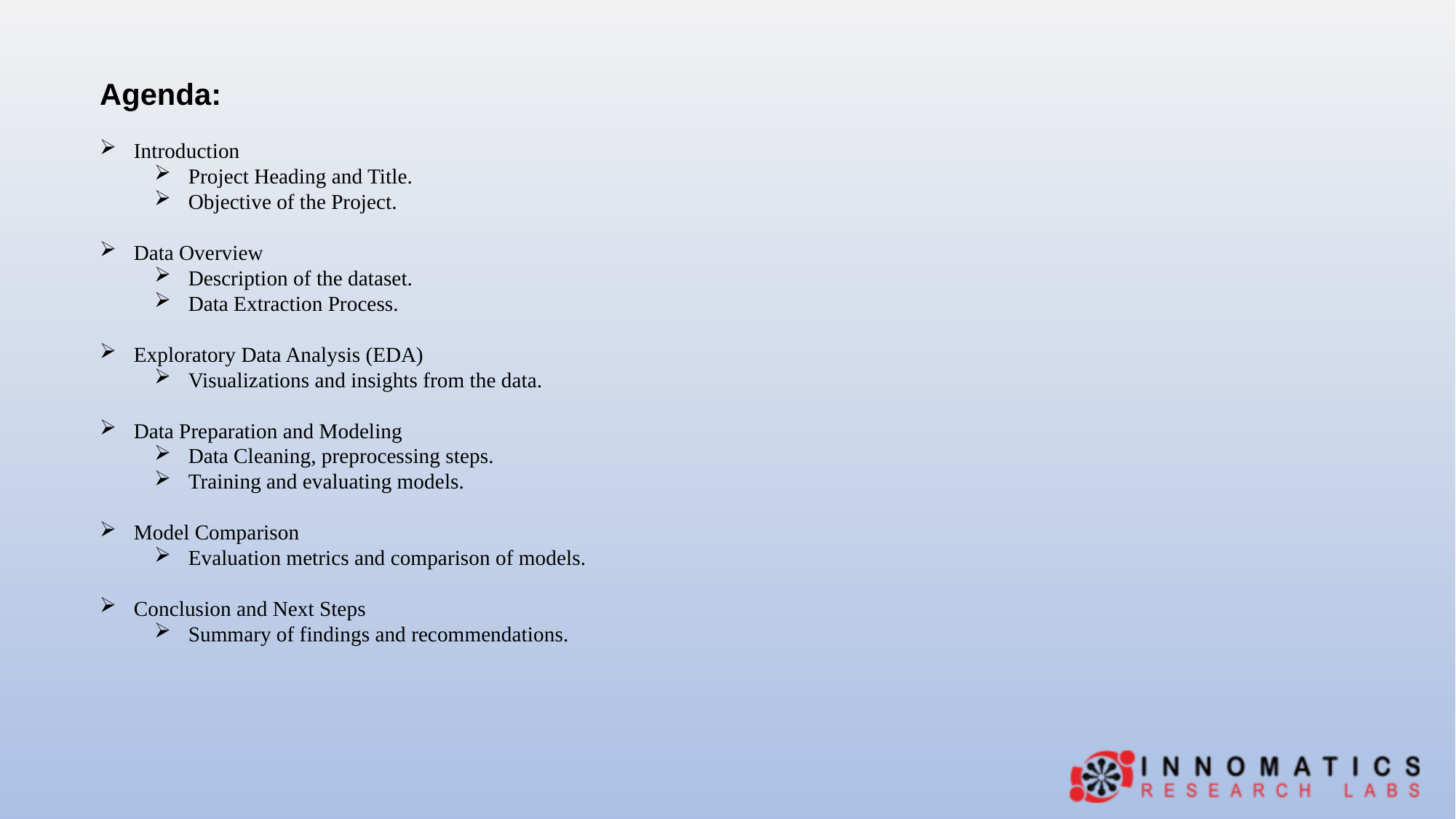

Agenda:

Introduction
Project Heading and Title.
Objective of the Project.

Data Overview
Description of the dataset.
Data Extraction Process.

Exploratory Data Analysis (EDA)
Visualizations and insights from the data.

Data Preparation and Modeling
Data Cleaning, preprocessing steps.
Training and evaluating models.

Model Comparison
Evaluation metrics and comparison of models.

Conclusion and Next Steps
Summary of findings and recommendations.